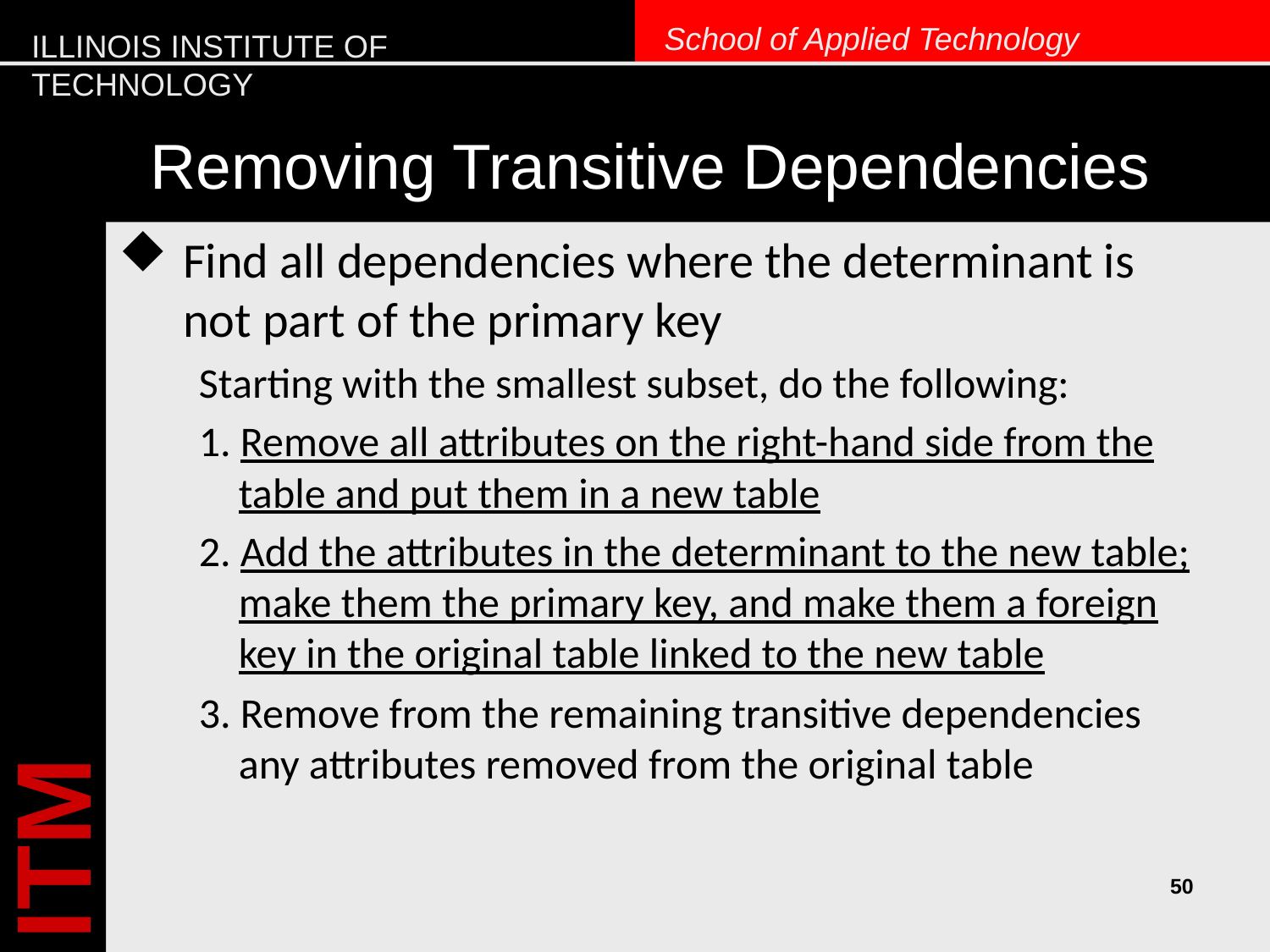

# Removing Transitive Dependencies
Find all dependencies where the determinant is not part of the primary key
Starting with the smallest subset, do the following:
1. Remove all attributes on the right-hand side from the table and put them in a new table
2. Add the attributes in the determinant to the new table; make them the primary key, and make them a foreign key in the original table linked to the new table
3. Remove from the remaining transitive dependencies any attributes removed from the original table

50